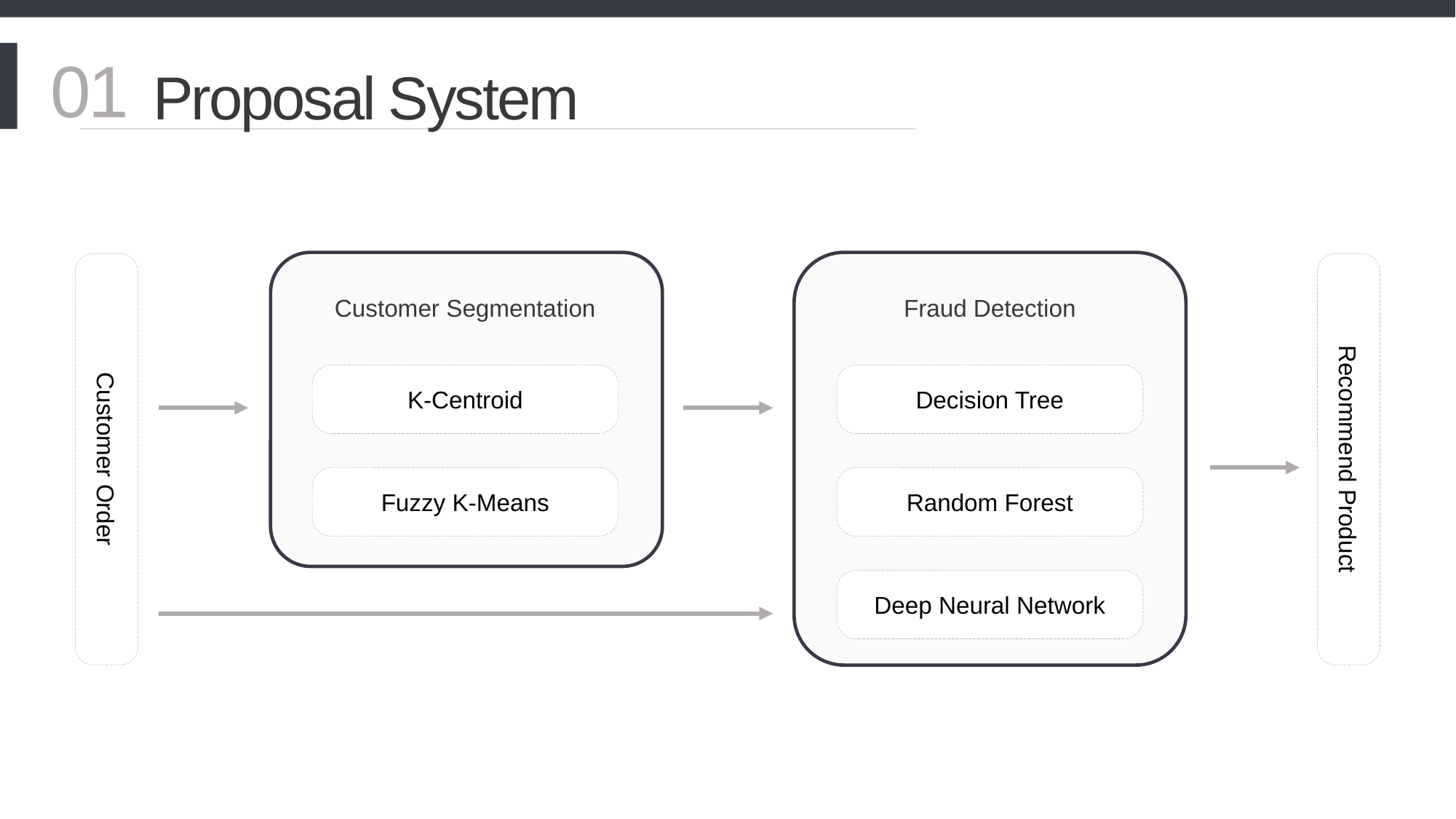

Proposal System
# 01

Customer Segmentation
K-Centroid
Fuzzy K-Means

Fraud Detection
Decision Tree
Random Forest
Deep Neural Network
Customer Order
Recommend Product